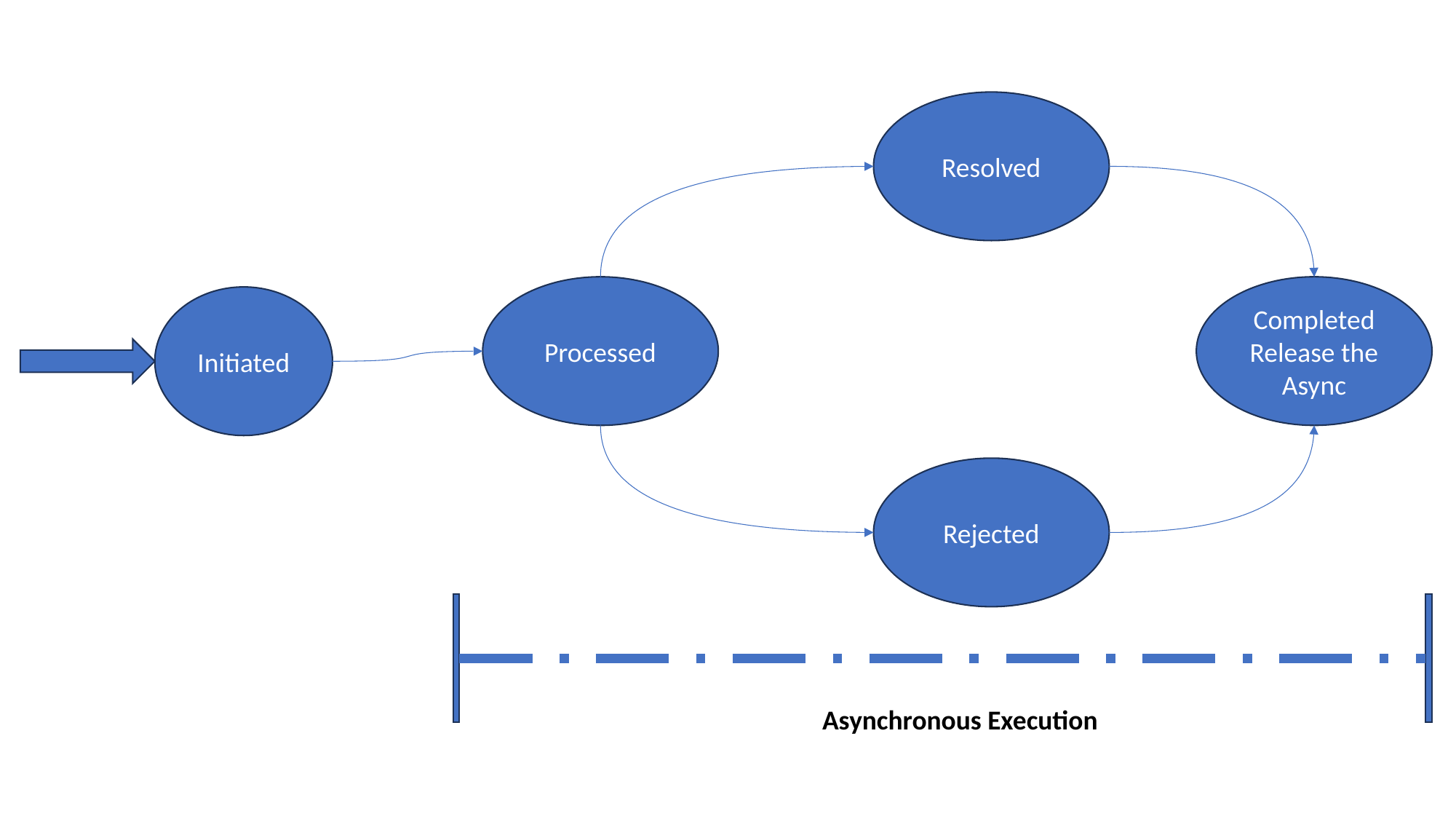

Resolved
Completed
Release the Async
Processed
Initiated

Rejected

Asynchronous Execution